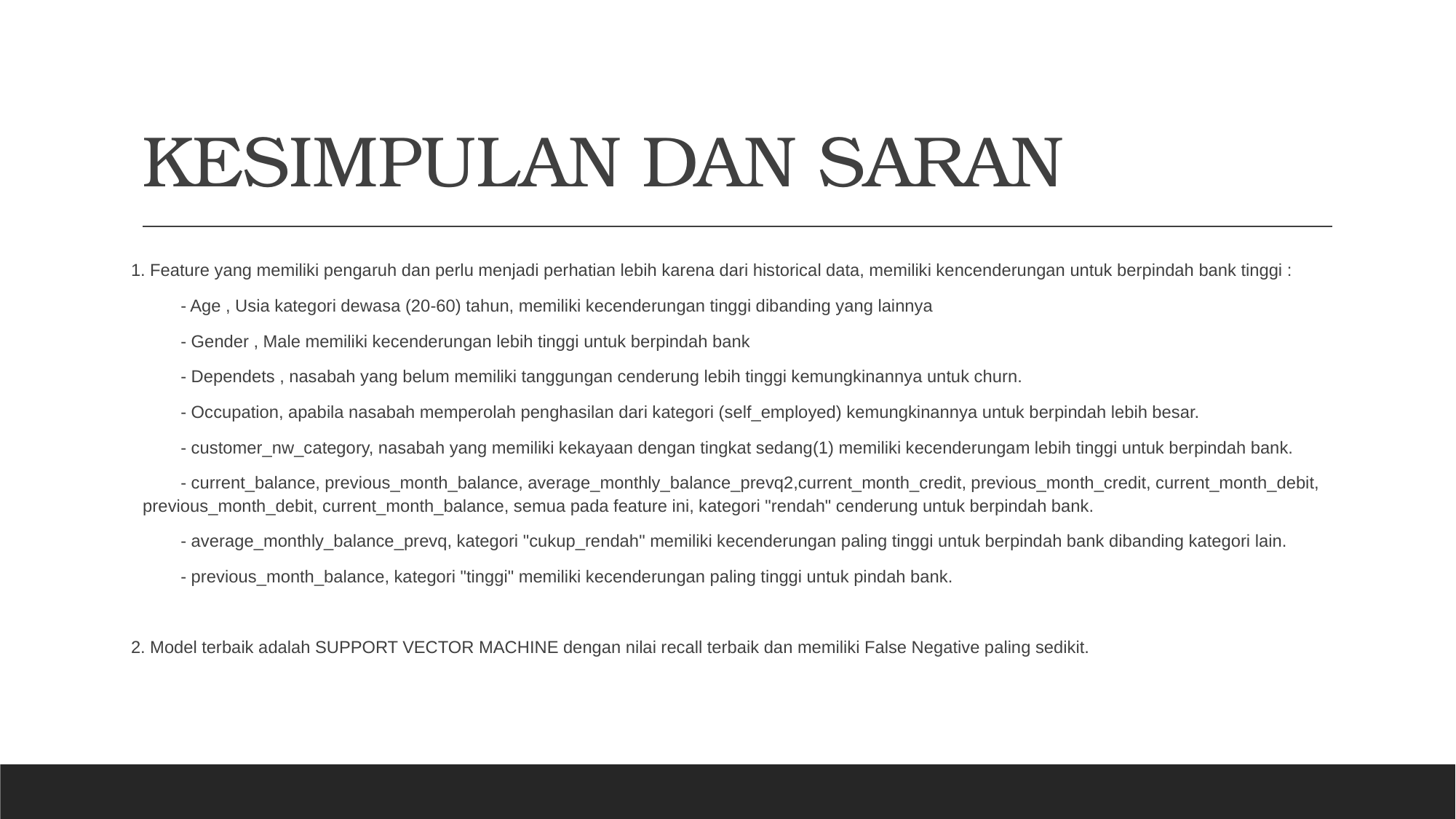

# KESIMPULAN DAN SARAN
1. Feature yang memiliki pengaruh dan perlu menjadi perhatian lebih karena dari historical data, memiliki kencenderungan untuk berpindah bank tinggi :
        - Age , Usia kategori dewasa (20-60) tahun, memiliki kecenderungan tinggi dibanding yang lainnya
        - Gender , Male memiliki kecenderungan lebih tinggi untuk berpindah bank
        - Dependets , nasabah yang belum memiliki tanggungan cenderung lebih tinggi kemungkinannya untuk churn.
        - Occupation, apabila nasabah memperolah penghasilan dari kategori (self_employed) kemungkinannya untuk berpindah lebih besar.
        - customer_nw_category, nasabah yang memiliki kekayaan dengan tingkat sedang(1) memiliki kecenderungam lebih tinggi untuk berpindah bank.
        - current_balance, previous_month_balance, average_monthly_balance_prevq2,current_month_credit, previous_month_credit, current_month_debit, previous_month_debit, current_month_balance, semua pada feature ini, kategori "rendah" cenderung untuk berpindah bank.
        - average_monthly_balance_prevq, kategori "cukup_rendah" memiliki kecenderungan paling tinggi untuk berpindah bank dibanding kategori lain.
        - previous_month_balance, kategori "tinggi" memiliki kecenderungan paling tinggi untuk pindah bank.

2. Model terbaik adalah SUPPORT VECTOR MACHINE dengan nilai recall terbaik dan memiliki False Negative paling sedikit.